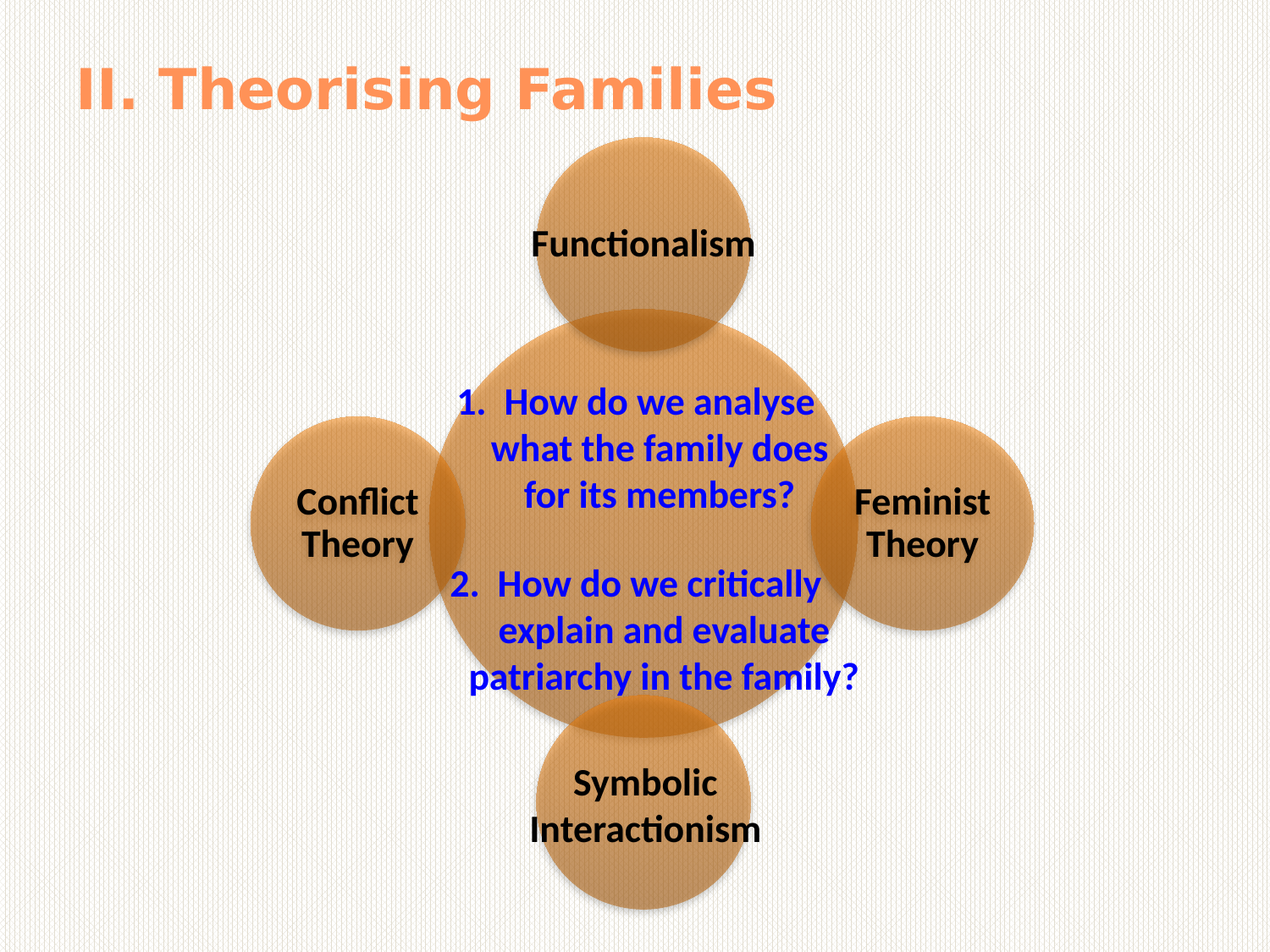

# II. Theorising Families

Feminist Theory

Conflict Theory
Functionalism
How do we analyse
what the family does
for its members?
How do we critically
explain and evaluate patriarchy in the family?
Symbolic
Interactionism